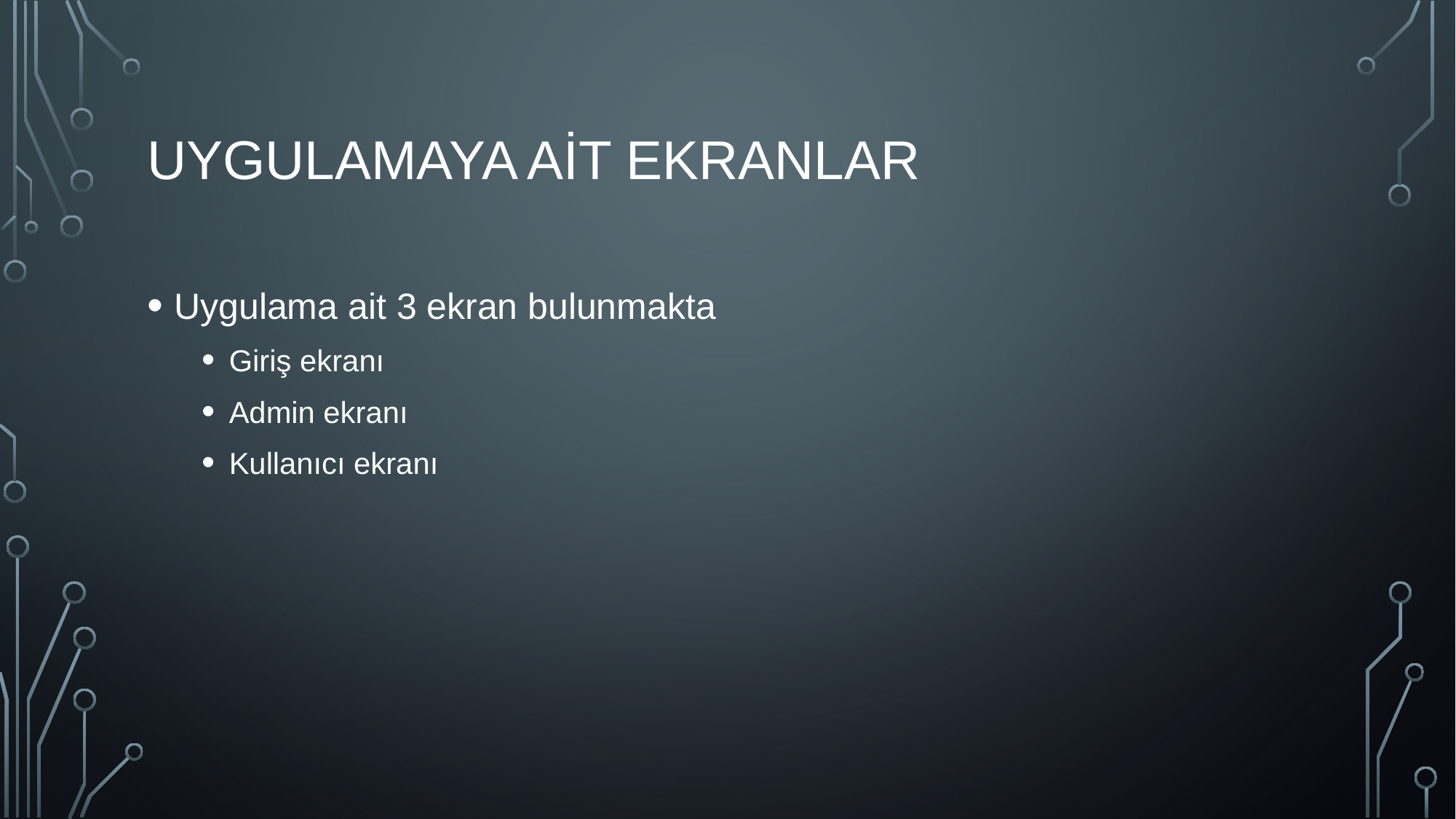

# Uygulamaya ait ekranlar
Uygulama ait 3 ekran bulunmakta
Giriş ekranı
Admin ekranı
Kullanıcı ekranı